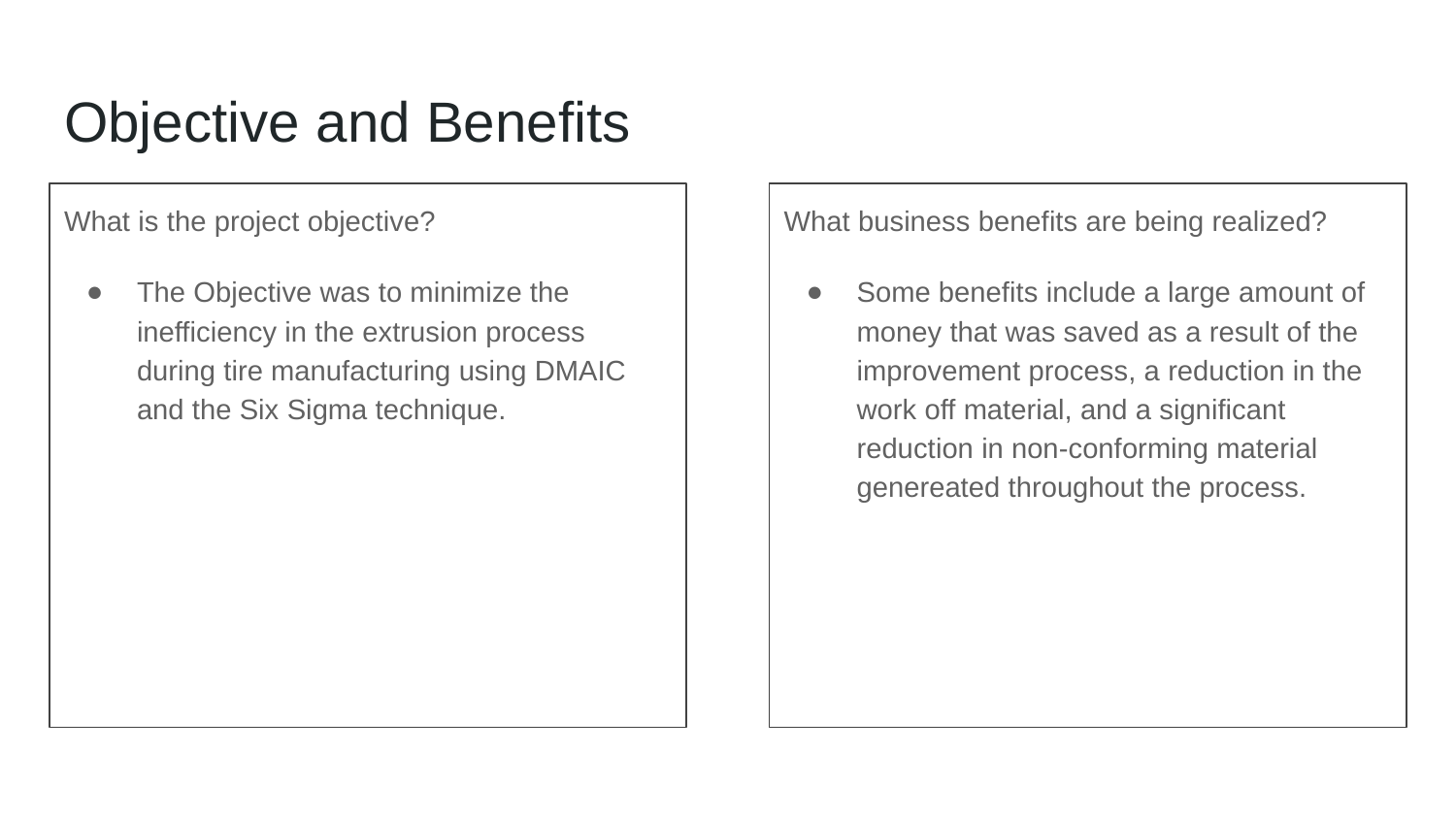

# Objective and Benefits
What is the project objective?
The Objective was to minimize the inefficiency in the extrusion process during tire manufacturing using DMAIC and the Six Sigma technique.
What business benefits are being realized?
Some benefits include a large amount of money that was saved as a result of the improvement process, a reduction in the work off material, and a significant reduction in non-conforming material genereated throughout the process.